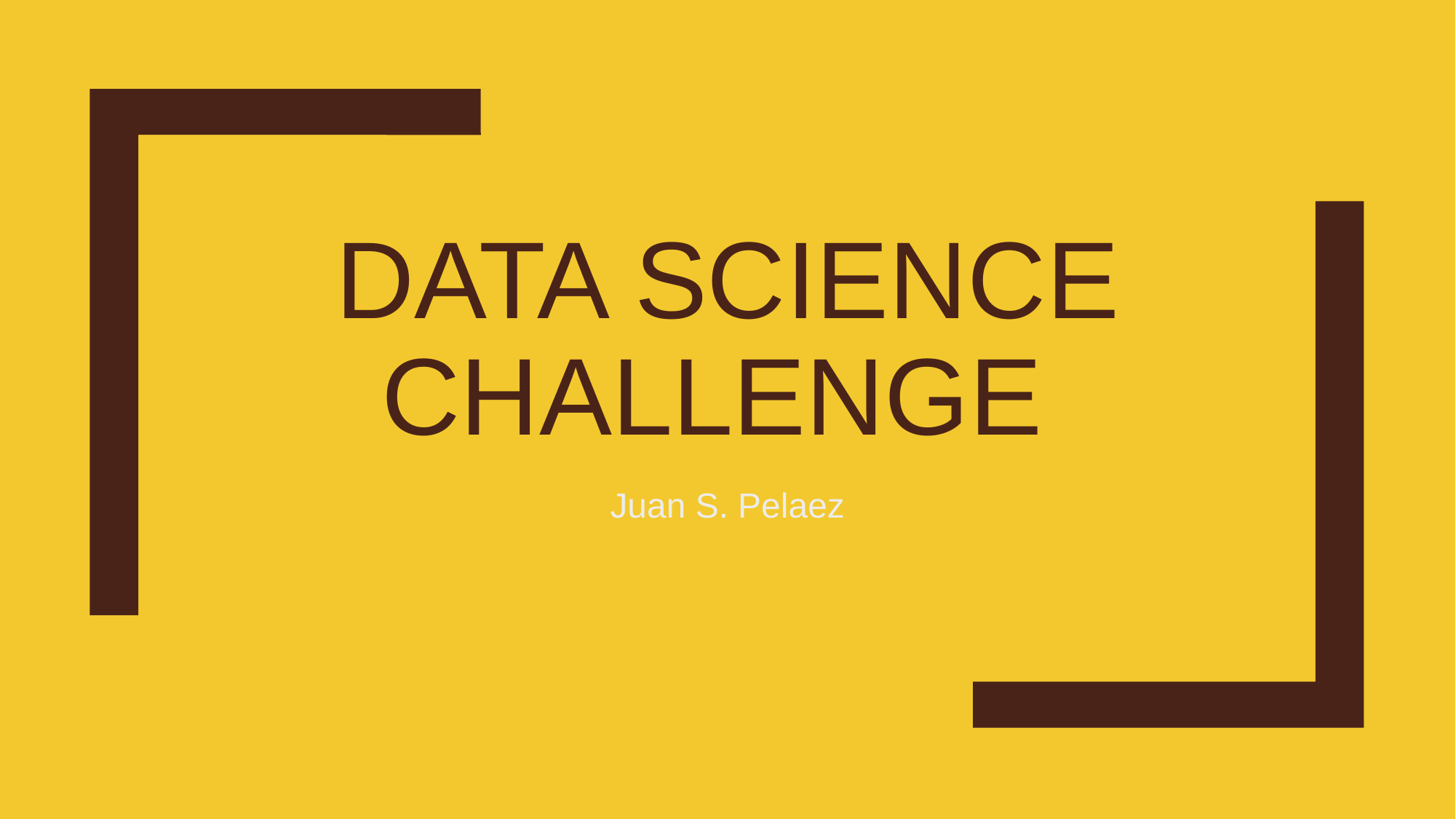

# Data Science Challenge
Juan S. Pelaez